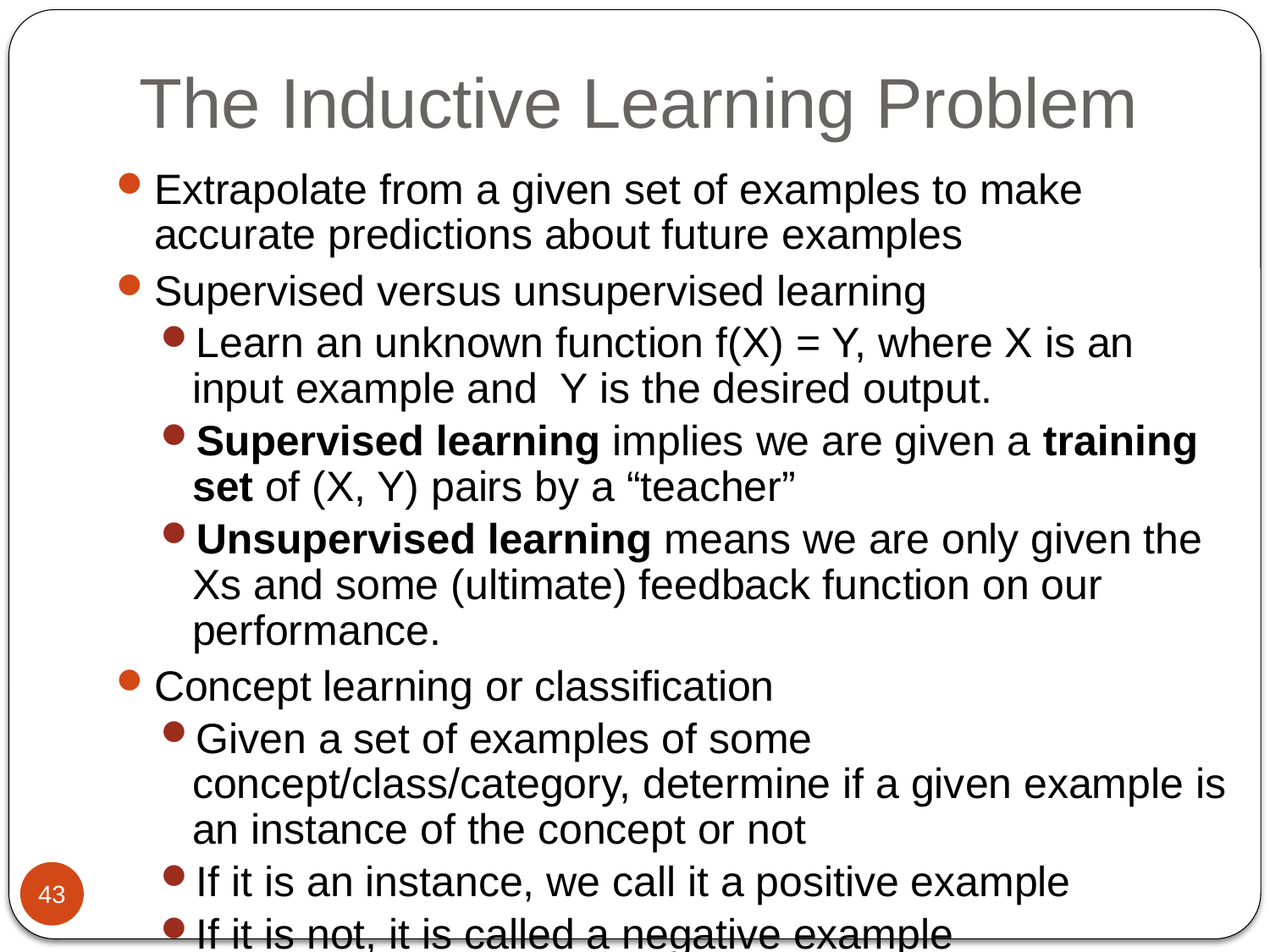

# The Inductive Learning Problem
Extrapolate from a given set of examples to make accurate predictions about future examples
Supervised versus unsupervised learning
Learn an unknown function f(X) = Y, where X is an input example and  Y is the desired output.
Supervised learning implies we are given a training set of (X, Y) pairs by a “teacher”
Unsupervised learning means we are only given the Xs and some (ultimate) feedback function on our performance.
Concept learning or classification
Given a set of examples of some concept/class/category, determine if a given example is an instance of the concept or not
If it is an instance, we call it a positive example
If it is not, it is called a negative example
Or we can make a probabilistic prediction (e.g., using a Bayes net)

43